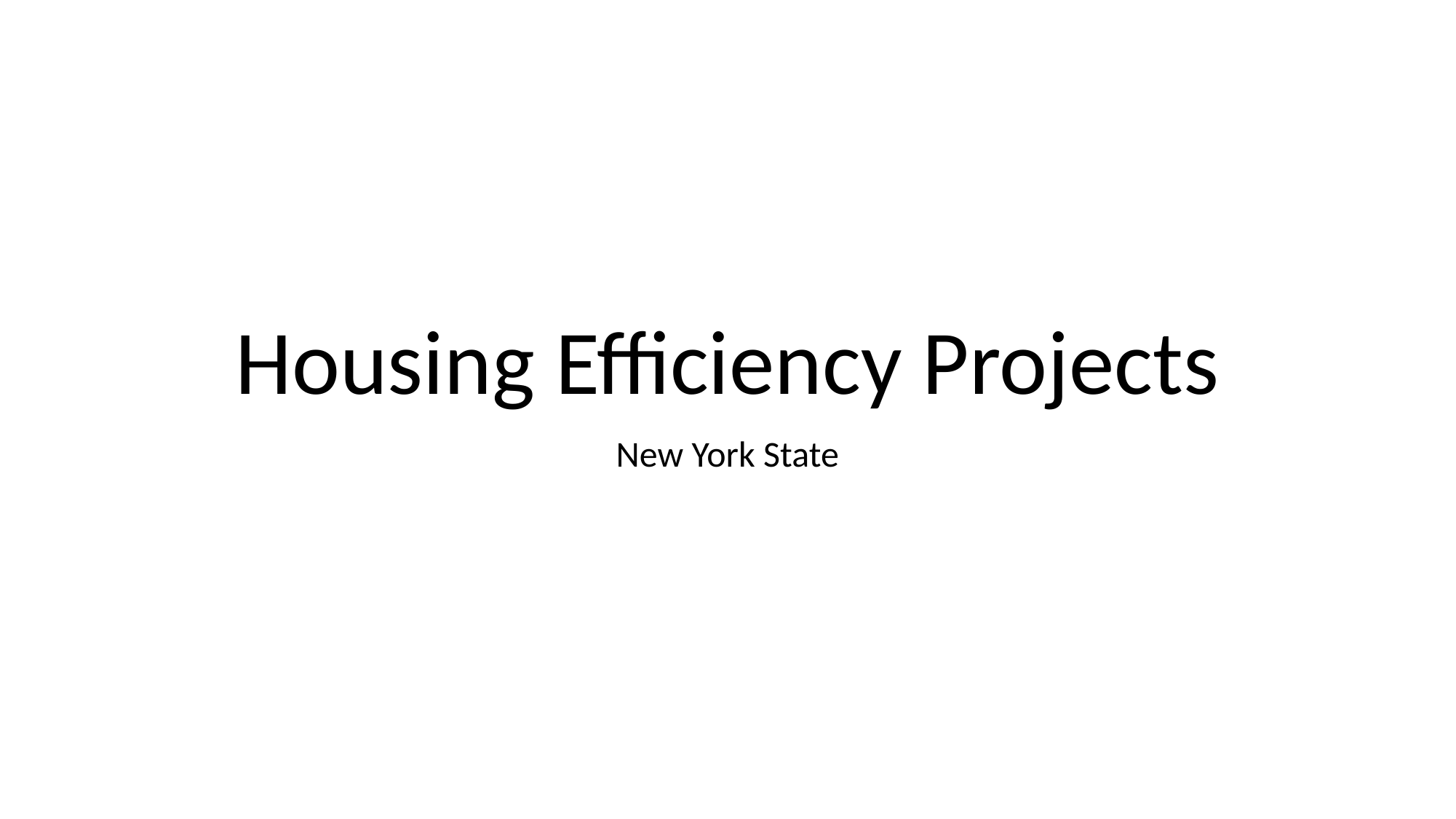

# Housing Efficiency Projects
New York State